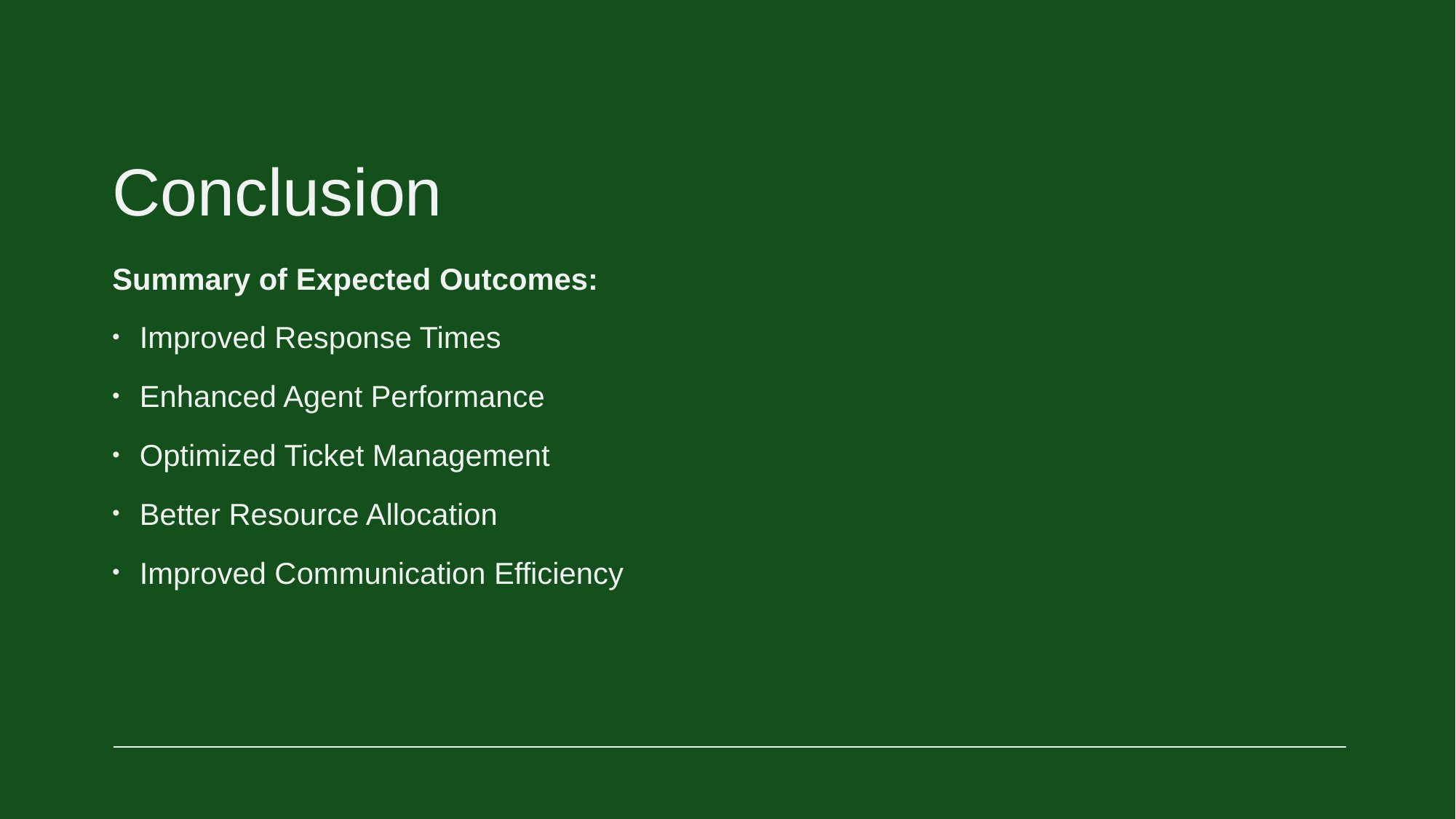

# Conclusion
Summary of Expected Outcomes:
Improved Response Times
Enhanced Agent Performance
Optimized Ticket Management
Better Resource Allocation
Improved Communication Efficiency